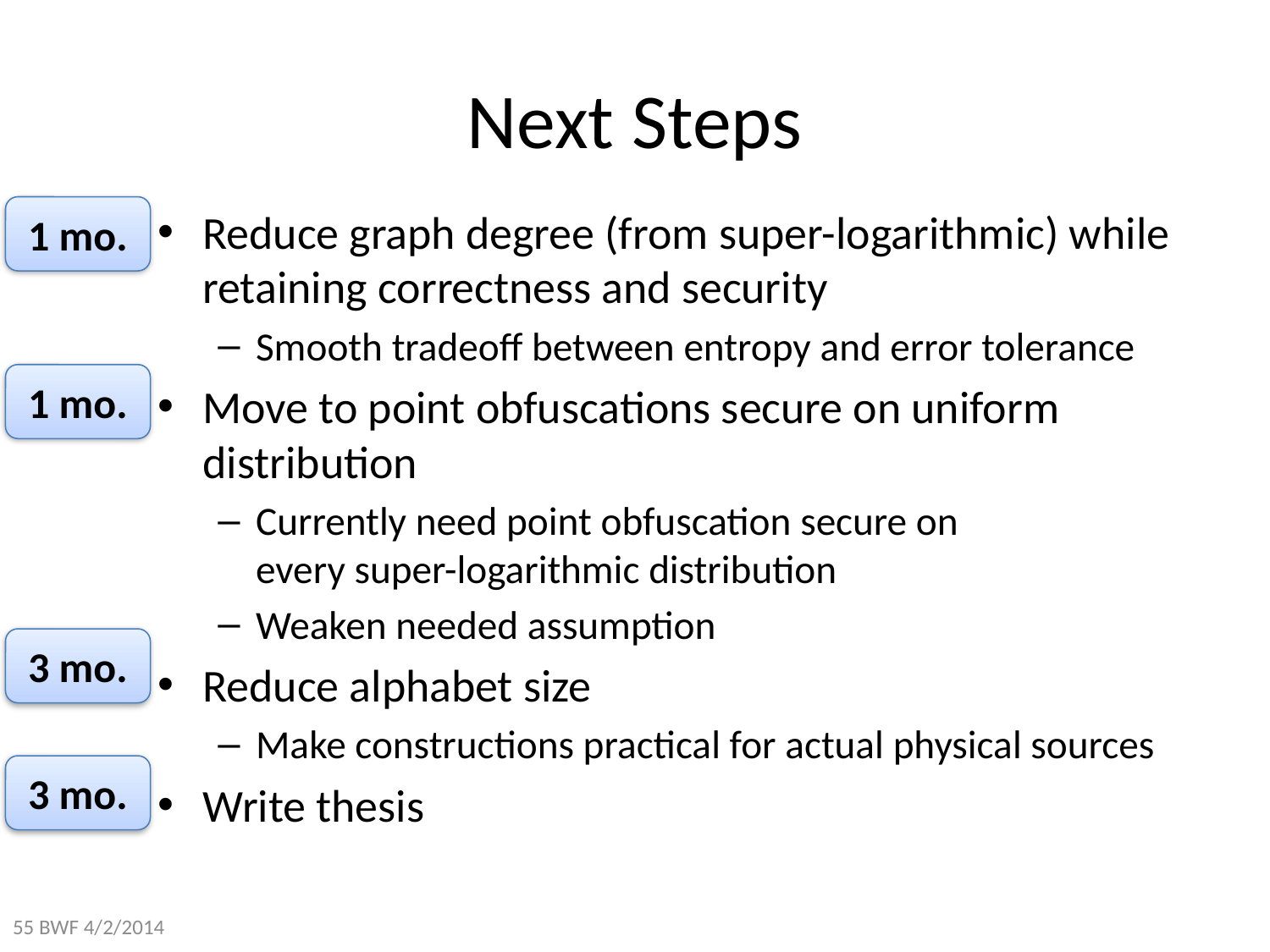

# Next Steps
1 mo.
Reduce graph degree (from super-logarithmic) while retaining correctness and security
Smooth tradeoff between entropy and error tolerance
Move to point obfuscations secure on uniform distribution
Currently need point obfuscation secure on
every super-logarithmic distribution
Weaken needed assumption
Reduce alphabet size
Make constructions practical for actual physical sources
Write thesis
1 mo.
3 mo.
3 mo.
55 BWF 4/2/2014